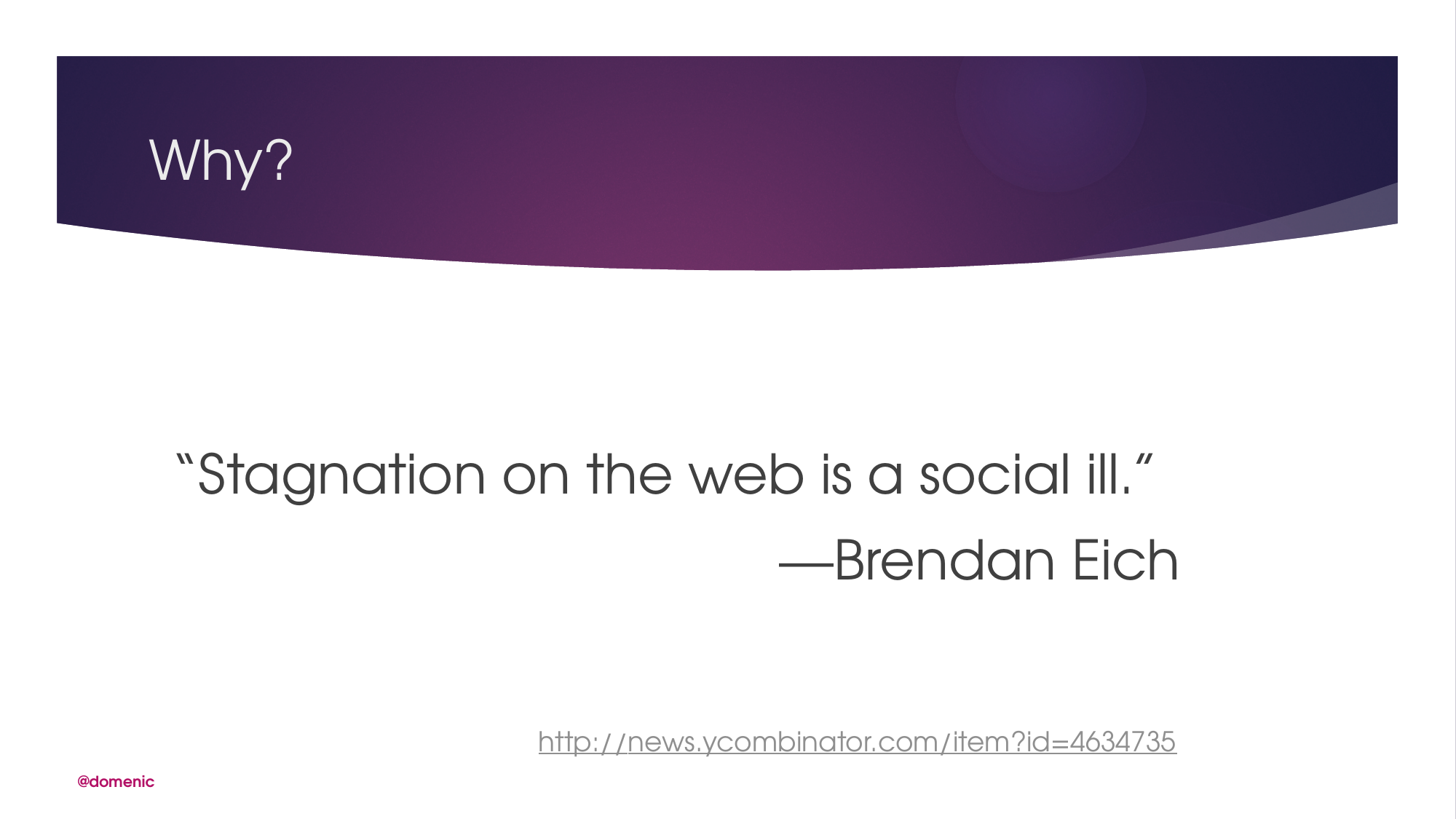

# Why?
“Stagnation on the web is a social ill.”
—Brendan Eich
http://news.ycombinator.com/item?id=4634735
@domenic